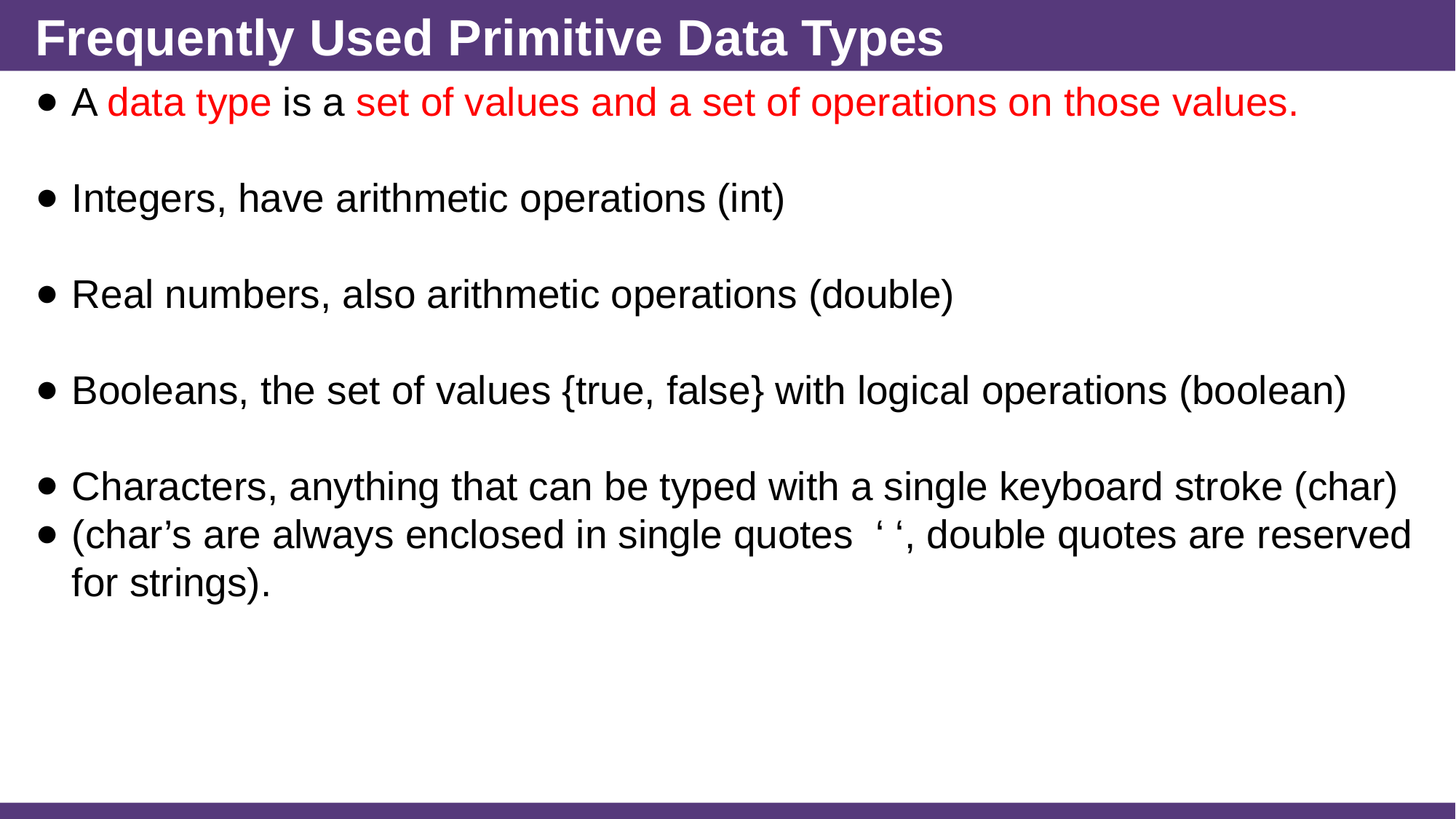

# Frequently Used Primitive Data Types
A data type is a set of values and a set of operations on those values.

Integers, have arithmetic operations (int)

Real numbers, also arithmetic operations (double)

Booleans, the set of values {true, false} with logical operations (boolean)

Characters, anything that can be typed with a single keyboard stroke (char)
(char’s are always enclosed in single quotes  ‘ ‘, double quotes are reserved for strings).